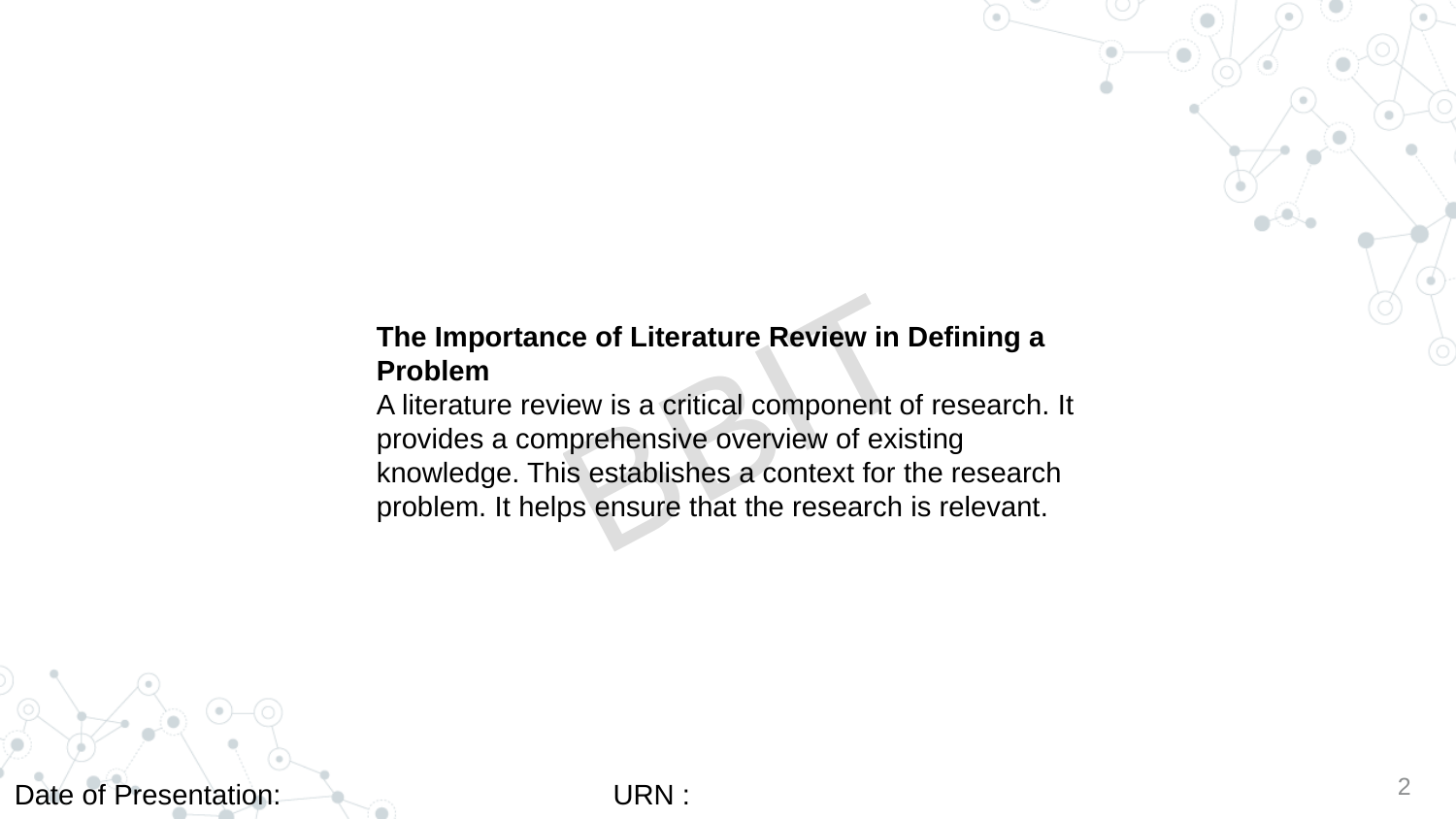

The Importance of Literature Review in Defining a Problem
A literature review is a critical component of research. It provides a comprehensive overview of existing knowledge. This establishes a context for the research problem. It helps ensure that the research is relevant.
2
Date of Presentation:
URN :